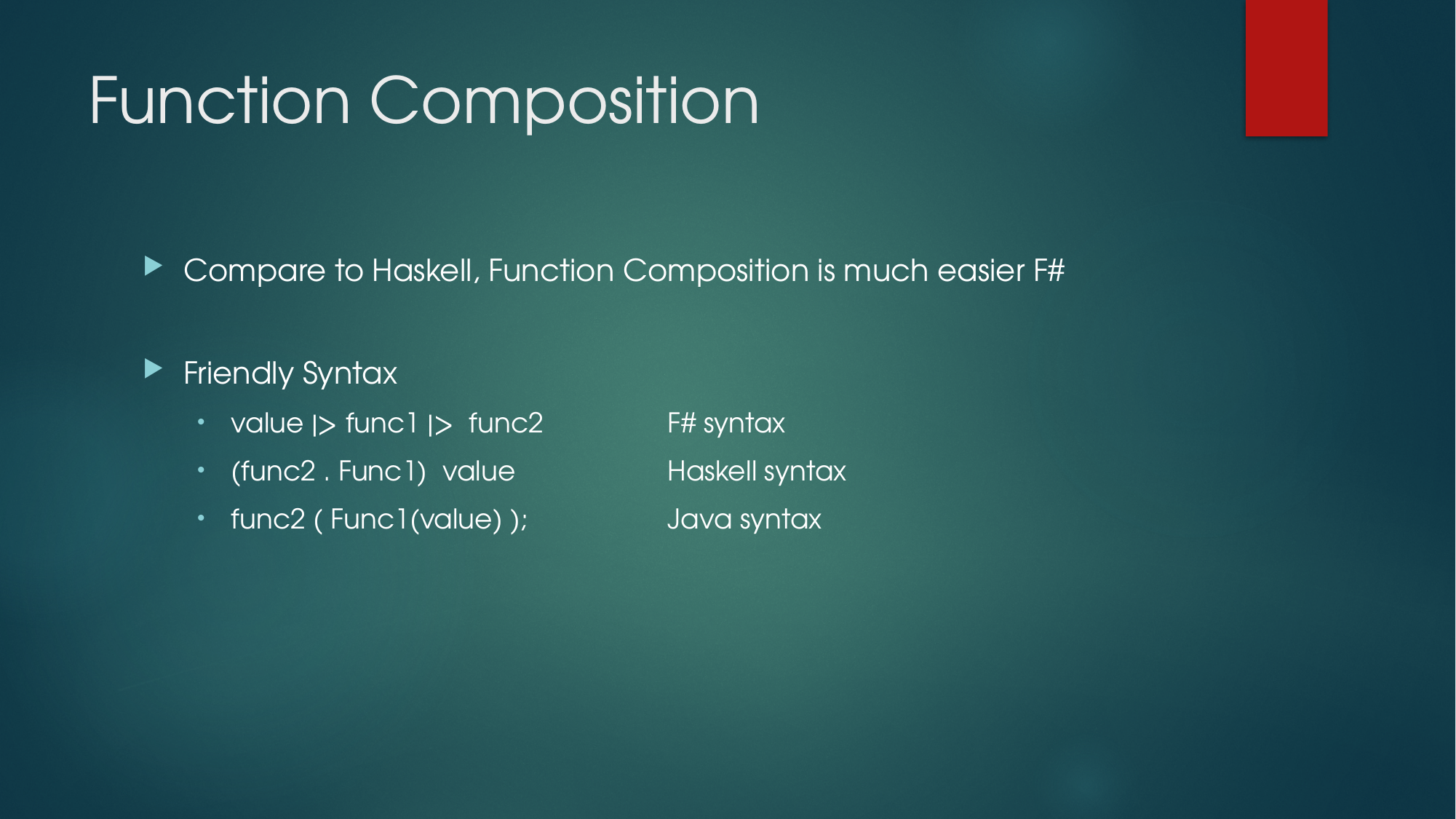

# Function Composition
Compare to Haskell, Function Composition is much easier F#

Friendly Syntax
value |> func1 |>  func2 		F# syntax
(func2 . Func1)  value 		Haskell syntax
func2 ( Func1(value) );  		Java syntax